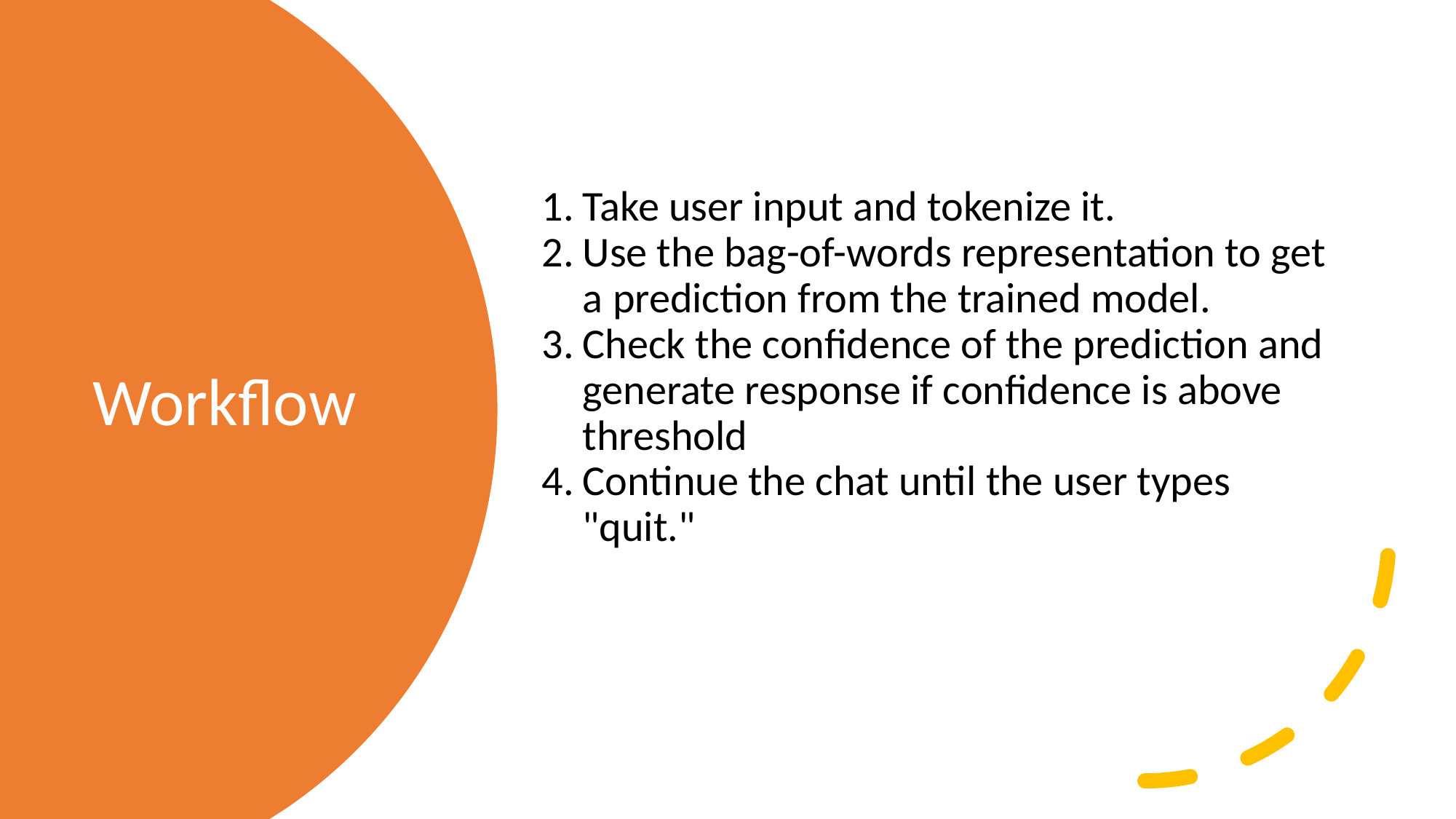

Take user input and tokenize it.
Use the bag-of-words representation to get a prediction from the trained model.
Check the confidence of the prediction and generate response if confidence is above threshold
Continue the chat until the user types "quit."

# Workflow